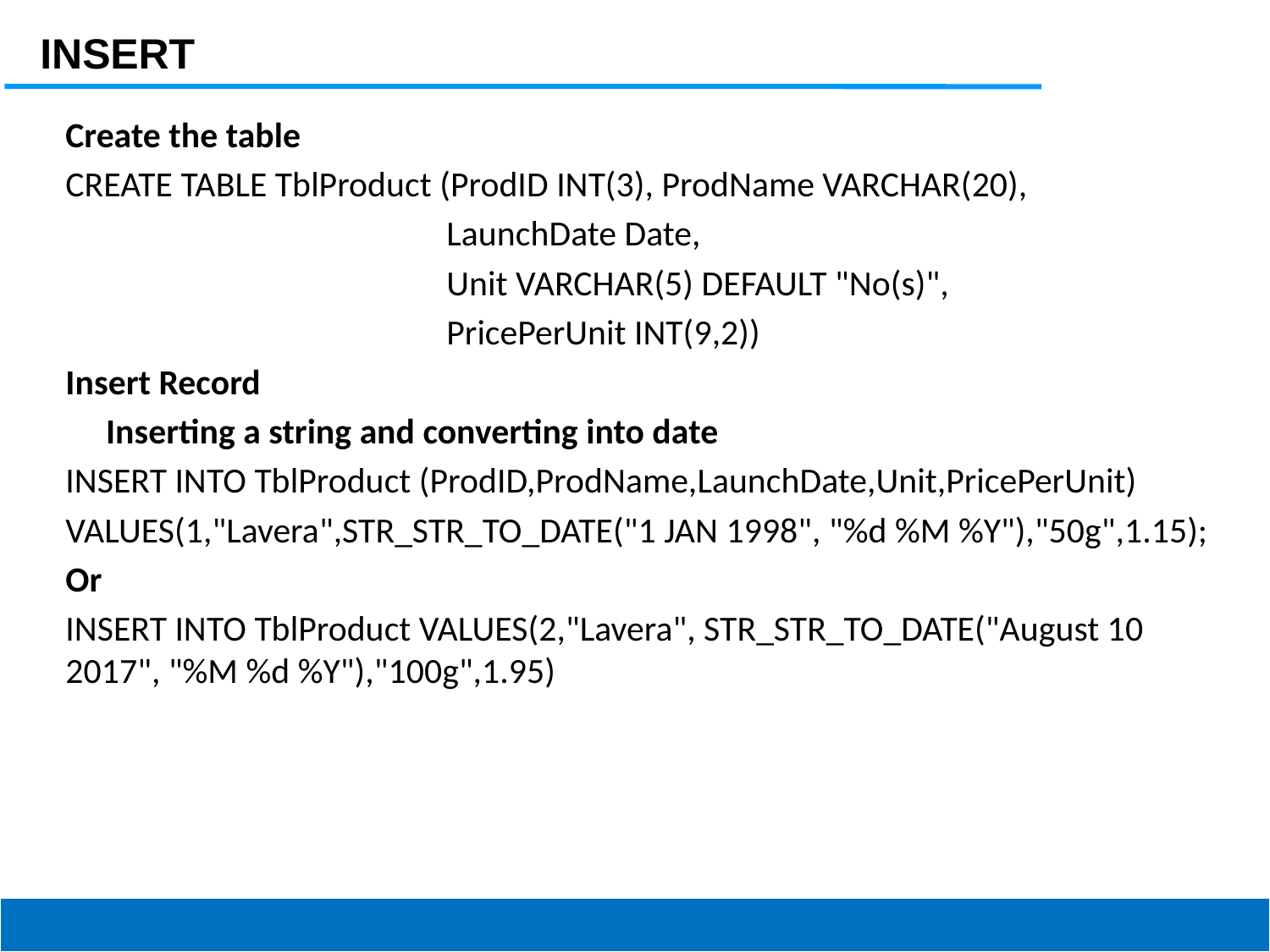

INSERT

Create the table
CREATE TABLE TblProduct (ProdID INT(3), ProdName VARCHAR(20),
			LaunchDate Date,
			Unit VARCHAR(5) DEFAULT "No(s)",
			PricePerUnit INT(9,2))
Insert Record
     Inserting a string and converting into date
INSERT INTO TblProduct (ProdID,ProdName,LaunchDate,Unit,PricePerUnit)
VALUES(1,"Lavera",STR_STR_TO_DATE("1 JAN 1998", "%d %M %Y"),"50g",1.15);
Or
INSERT INTO TblProduct VALUES(2,"Lavera", STR_STR_TO_DATE("August 10 2017", "%M %d %Y"),"100g",1.95)